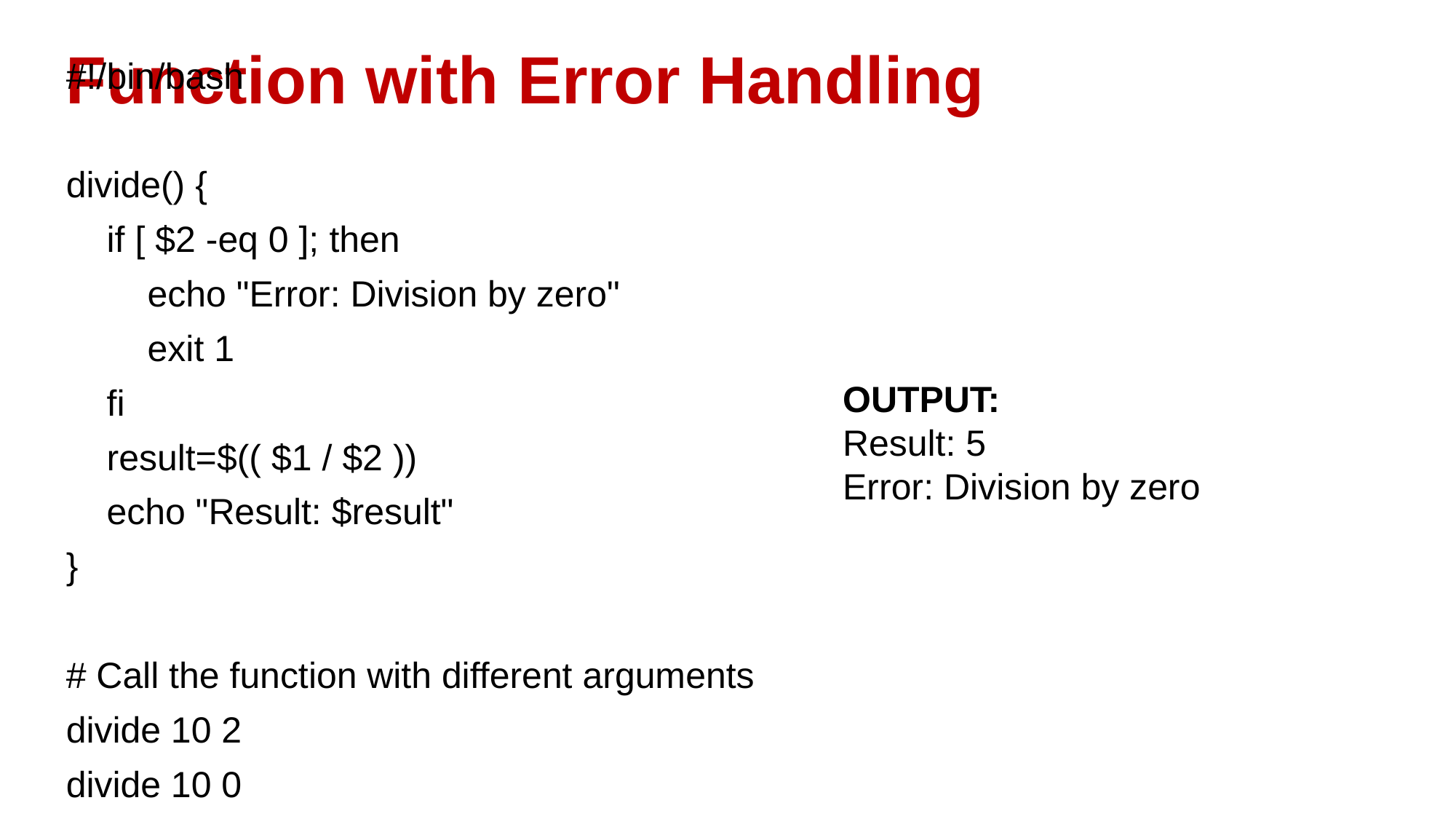

# Function with Error Handling
#!/bin/bash

divide() {
    if [ $2 -eq 0 ]; then
        echo "Error: Division by zero"
        exit 1
    fi
    result=$(( $1 / $2 ))
    echo "Result: $result"
}

# Call the function with different arguments
divide 10 2
divide 10 0
OUTPUT:
Result: 5
Error: Division by zero